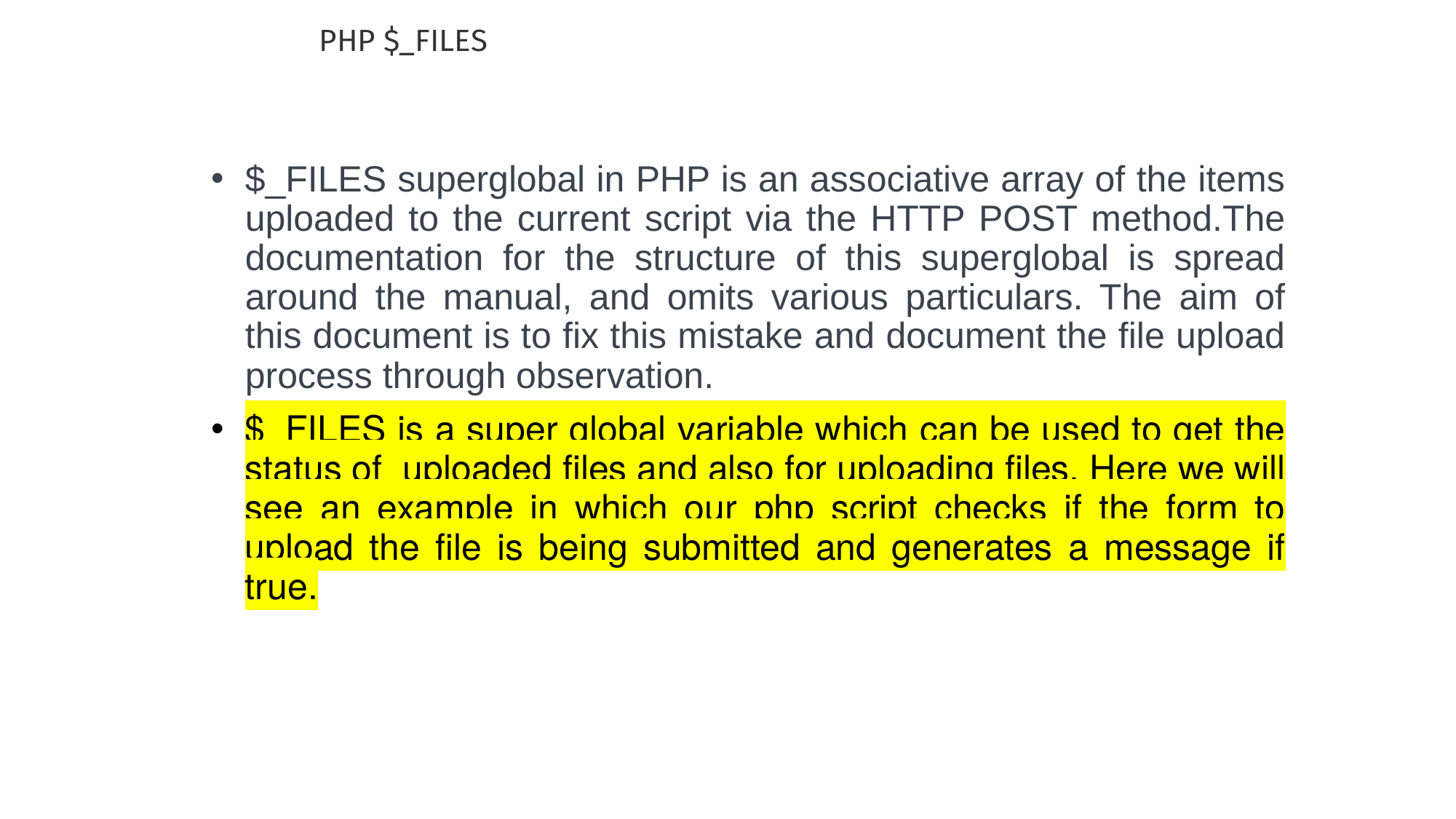

# PHP $_FILES
$_FILES superglobal in PHP is an associative array of the items uploaded to the current script via the HTTP POST method.The documentation for the structure of this superglobal is spread around the manual, and omits various particulars. The aim of this document is to fix this mistake and document the file upload process through observation.
$_FILES is a super global variable which can be used to get the status of  uploaded files and also for uploading files. Here we will see an example in which our php script checks if the form to upload the file is being submitted and generates a message if true.